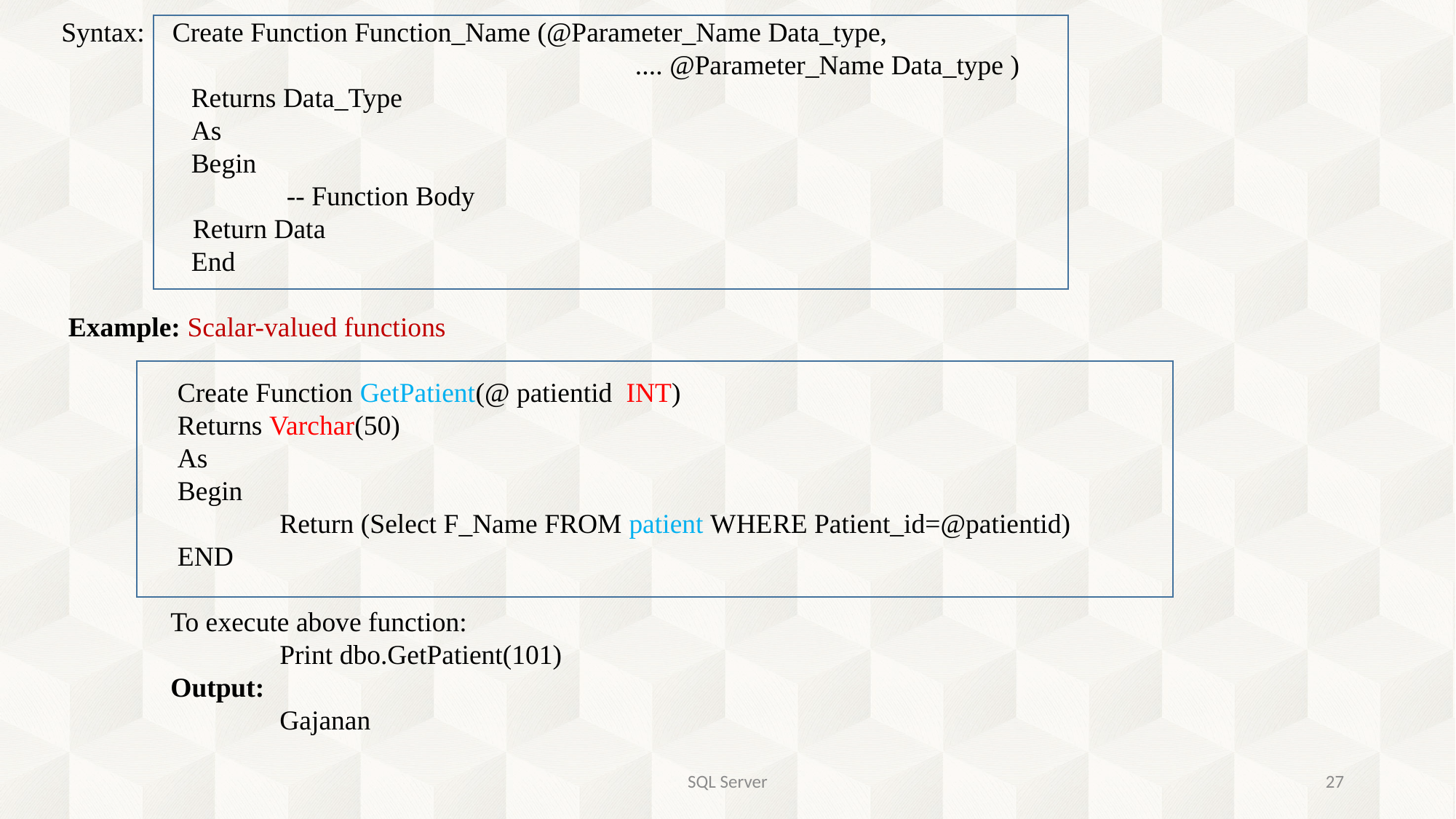

Syntax:    Create Function Function_Name (@Parameter_Name Data_type,
                                                                                   .... @Parameter_Name Data_type )
             	   Returns Data_Type
	   As
   	   Begin
      	     	 -- Function Body
                   Return Data
	   End

 Example: Scalar-valued functions

	 Create Function GetPatient(@ patientid  INT)
 	 Returns Varchar(50)
 	 As
	 Begin
    		Return (Select F_Name FROM patient WHERE Patient_id=@patientid)
	 END

	To execute above function:
	 	Print dbo.GetPatient(101)
	Output:
		Gajanan

SQL Server
27